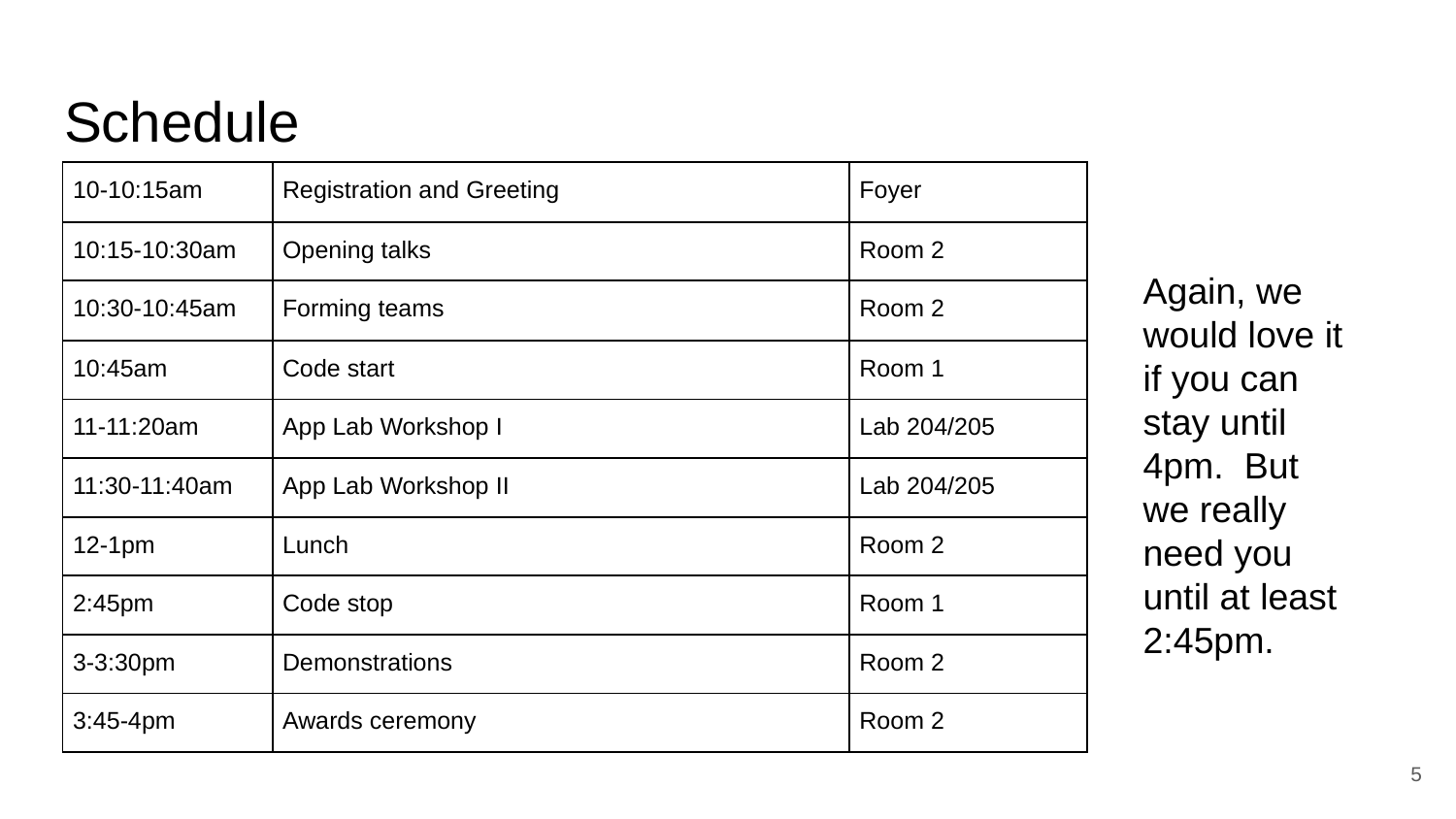

# Schedule
| 10-10:15am | Registration and Greeting | Foyer |
| --- | --- | --- |
| 10:15-10:30am | Opening talks | Room 2 |
| 10:30-10:45am | Forming teams | Room 2 |
| 10:45am | Code start | Room 1 |
| 11-11:20am | App Lab Workshop I | Lab 204/205 |
| 11:30-11:40am | App Lab Workshop II | Lab 204/205 |
| 12-1pm | Lunch | Room 2 |
| 2:45pm | Code stop | Room 1 |
| 3-3:30pm | Demonstrations | Room 2 |
| 3:45-4pm | Awards ceremony | Room 2 |
Again, we would love it if you can stay until 4pm.  But we really need you until at least 2:45pm.
5